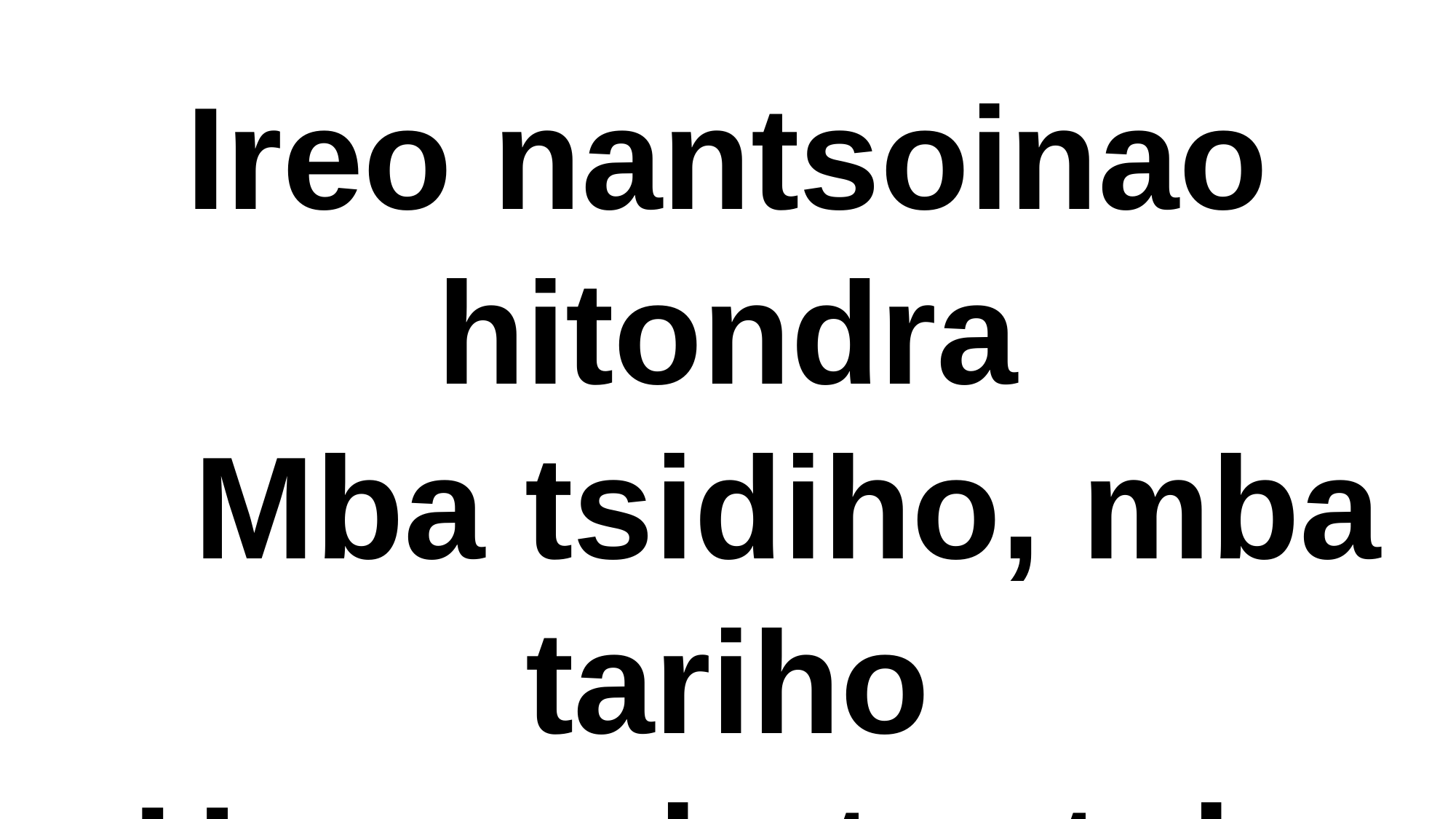

Ireo nantsoinao hitondra
   Mba tsidiho, mba tariho
   Ho sambatra tokoa ny Nosy
   Raha Hianao no azy e !